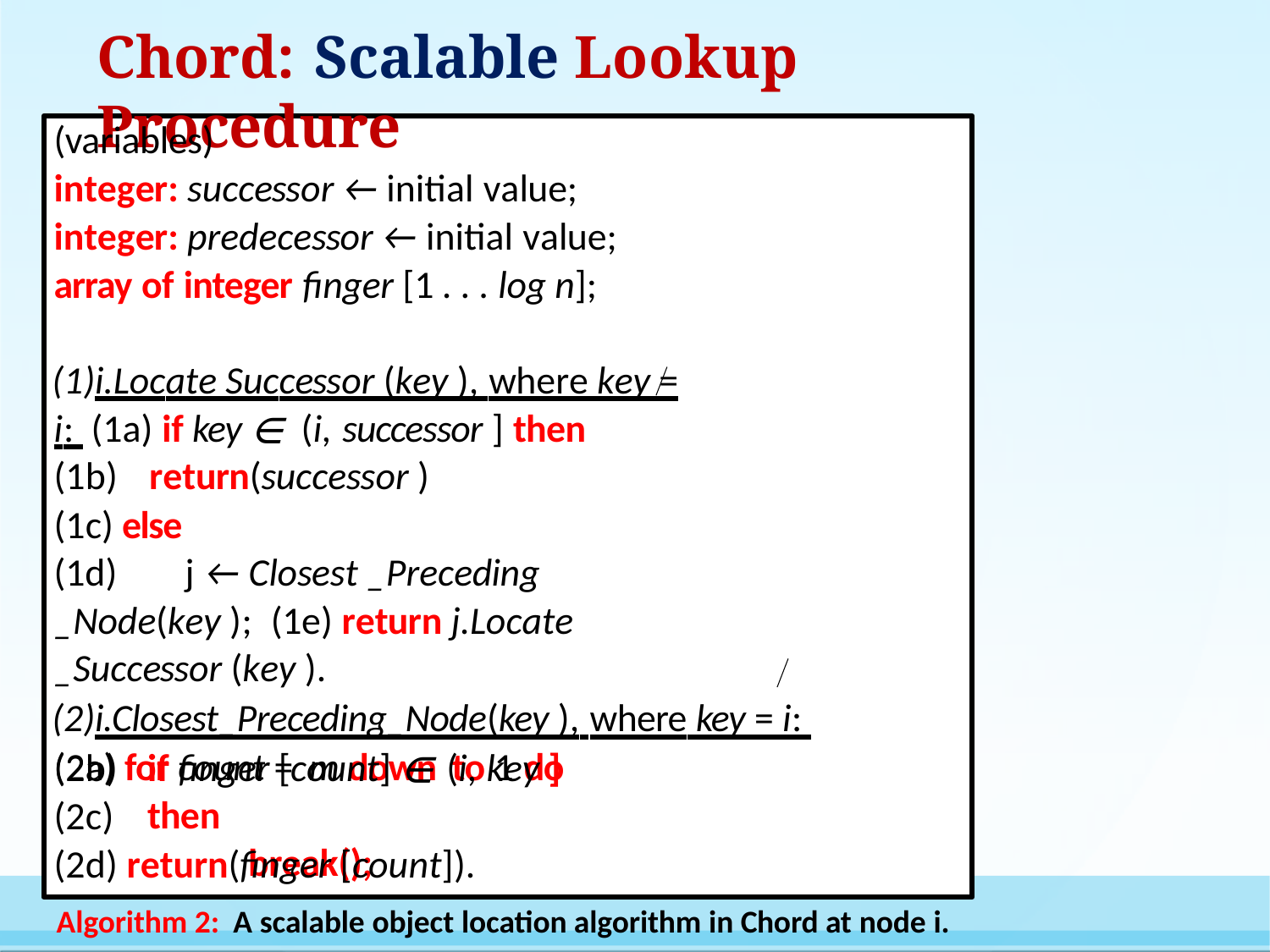

# Chord:	Scalable Lookup Procedure
(variables)
integer: successor ← initial value;
integer: predecessor ← initial value;
array of integer finger [1 . . . log n];

i.Locate Successor (key ), where key = i:  (1a) if key ∈ (i, successor ] then
(1b)	return(successor )
(1c) else
(1d)	j ← Closest _Preceding _Node(key );  (1e) return j.Locate _Successor (key ).
i.Closest_Preceding_Node(key ), where key = i:  (2a) for count = m down to 1 do

if finger [count] ∈ (i, key ] then
break();
(2b)
(2c)
(2d) return(finger [count]).
Algorithm 2: A scalable object location algorithm in Chord at node i.